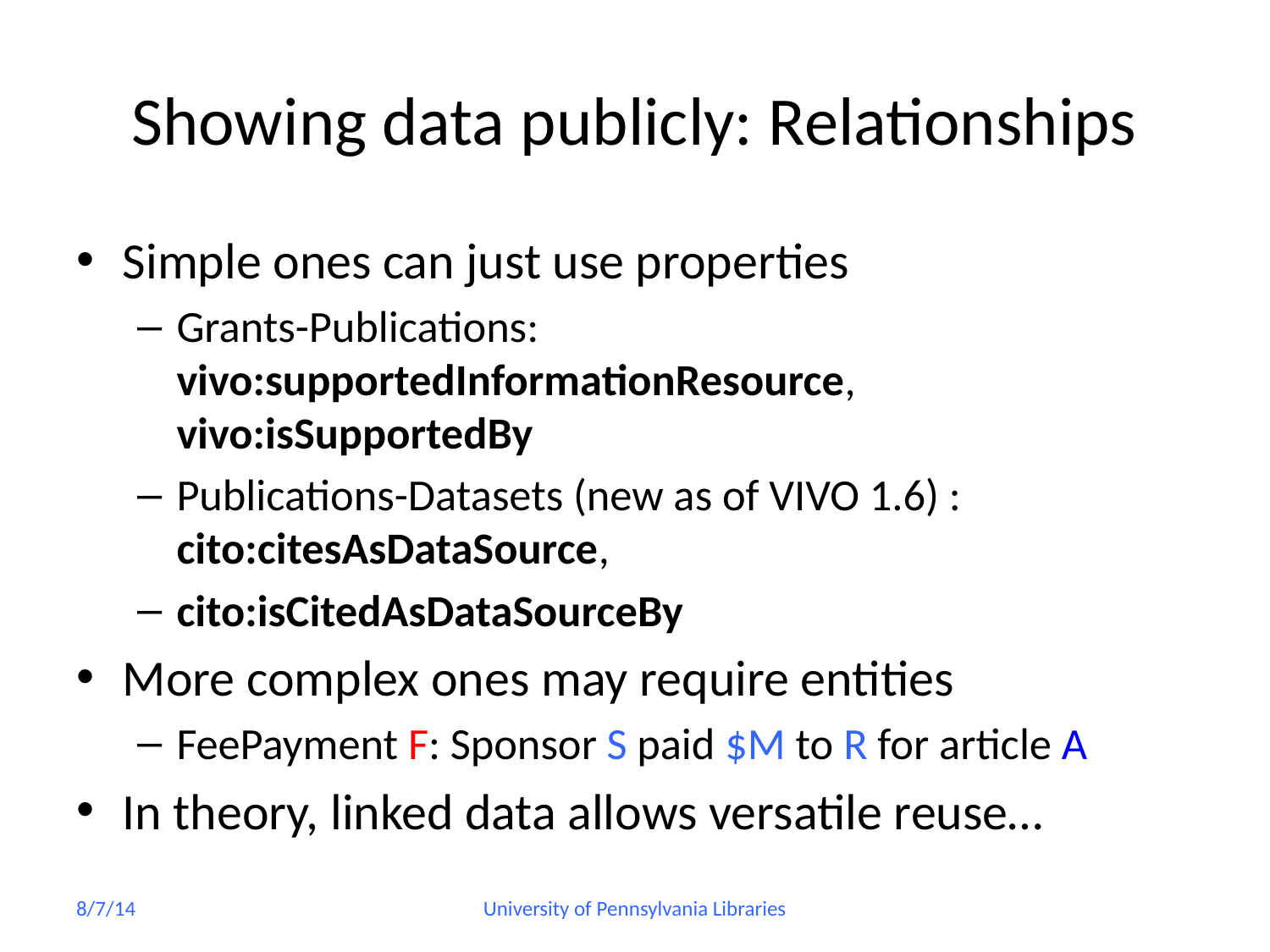

# Showing data publicly: Relationships
Simple ones can just use properties
Grants-Publications: vivo:supportedInformationResource, vivo:isSupportedBy
Publications-Datasets (new as of VIVO 1.6) : cito:citesAsDataSource,
cito:isCitedAsDataSourceBy
More complex ones may require entities
FeePayment F: Sponsor S paid $M to R for article A
In theory, linked data allows versatile reuse…
8/7/14
University of Pennsylvania Libraries